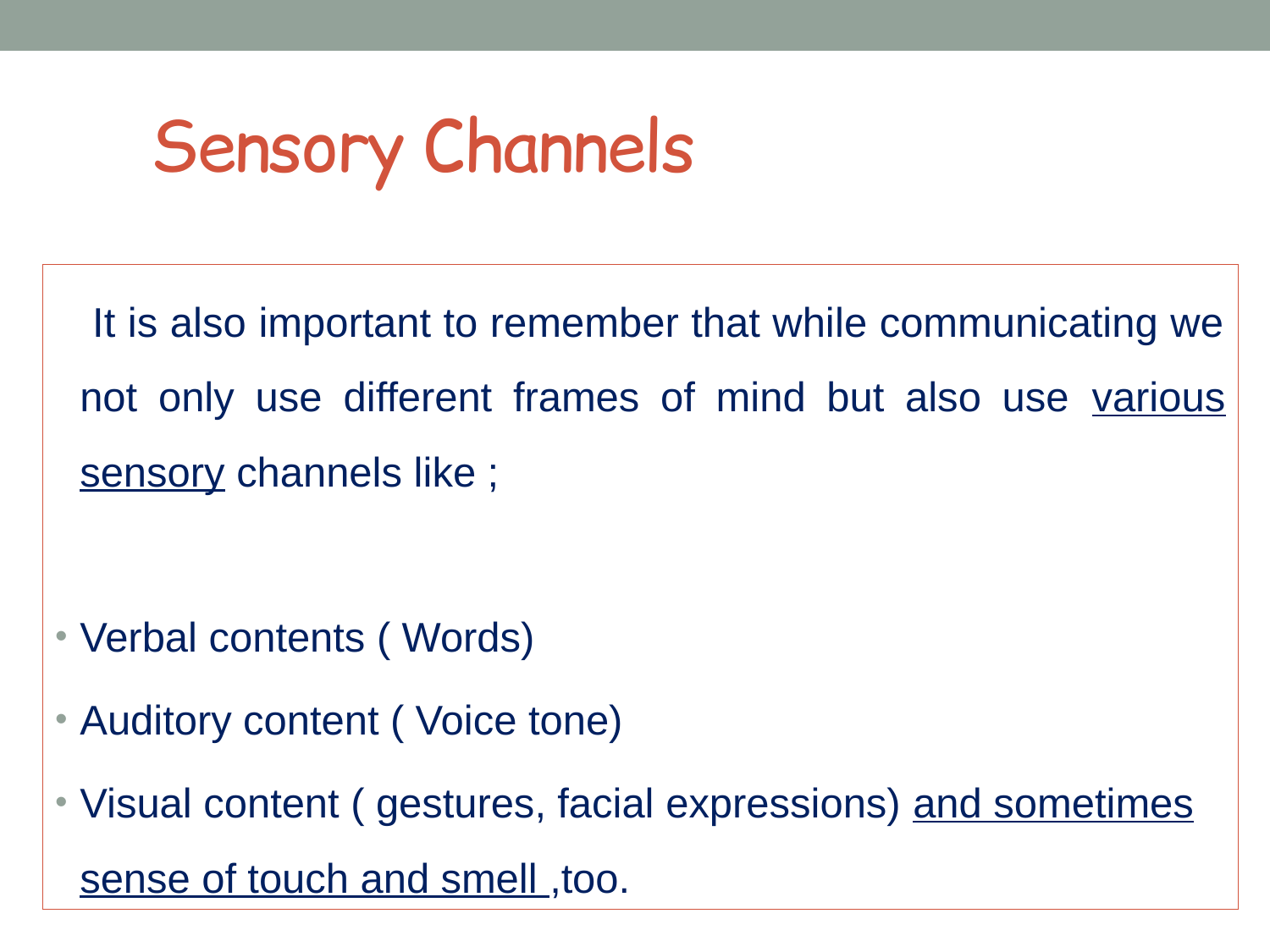

# Sensory Channels
   It is also important to remember that while communicating we not only use different frames of mind but also use various sensory channels like ;

Verbal contents ( Words)
Auditory content ( Voice tone)
Visual content ( gestures, facial expressions) and sometimes sense of touch and smell ,too.